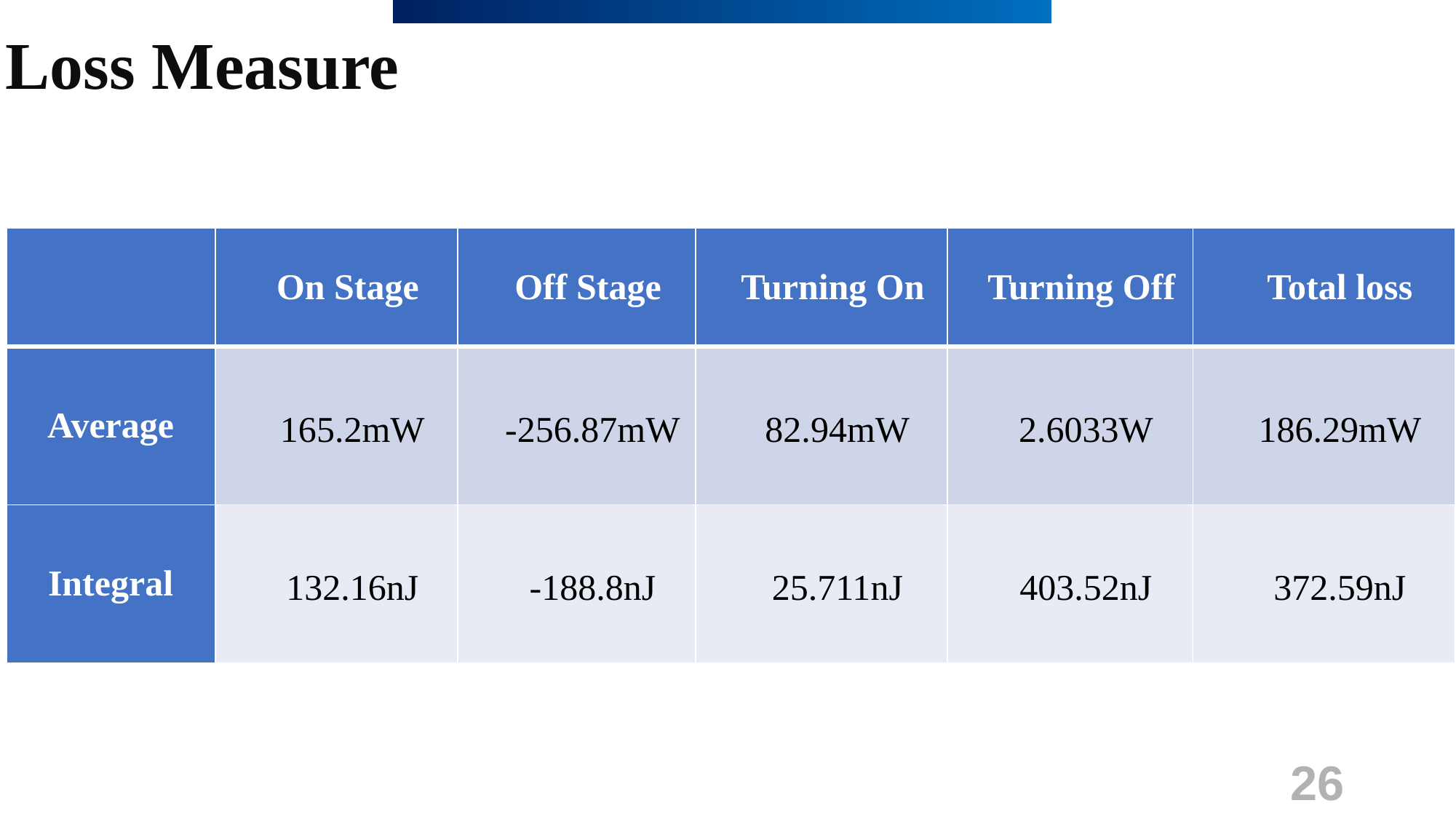

Loss Measure
|  | On Stage | Off Stage | Turning On | Turning Off | Total loss |
| --- | --- | --- | --- | --- | --- |
| Average | 165.2mW | -256.87mW | 82.94mW | 2.6033W | 186.29mW |
| Integral | 132.16nJ | -188.8nJ | 25.711nJ | 403.52nJ | 372.59nJ |

26